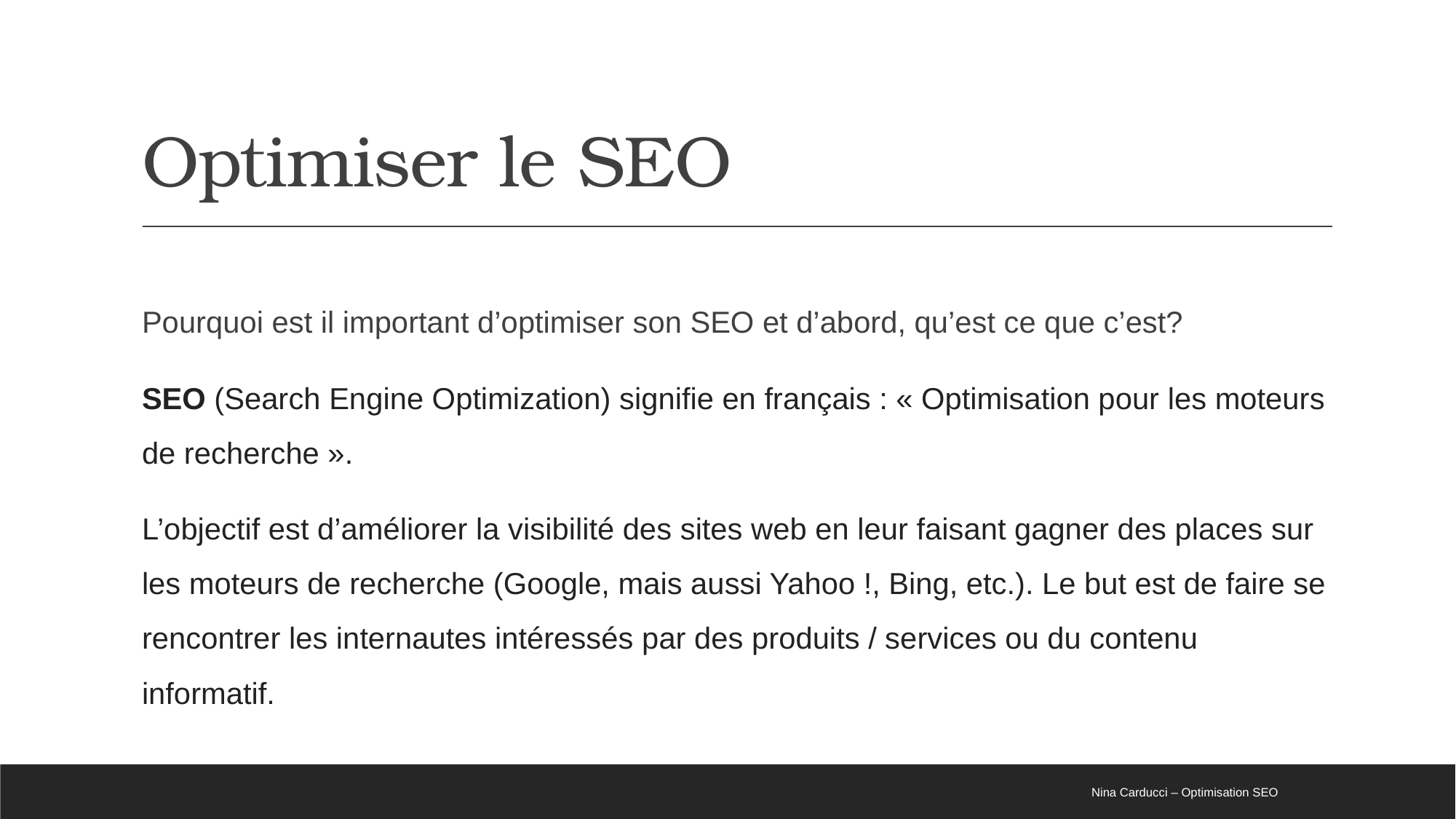

# Optimiser le SEO
Pourquoi est il important d’optimiser son SEO et d’abord, qu’est ce que c’est?
SEO (Search Engine Optimization) signifie en français : « Optimisation pour les moteurs de recherche ».
L’objectif est d’améliorer la visibilité des sites web en leur faisant gagner des places sur les moteurs de recherche (Google, mais aussi Yahoo !, Bing, etc.). Le but est de faire se rencontrer les internautes intéressés par des produits / services ou du contenu informatif.
Nina Carducci – Optimisation SEO